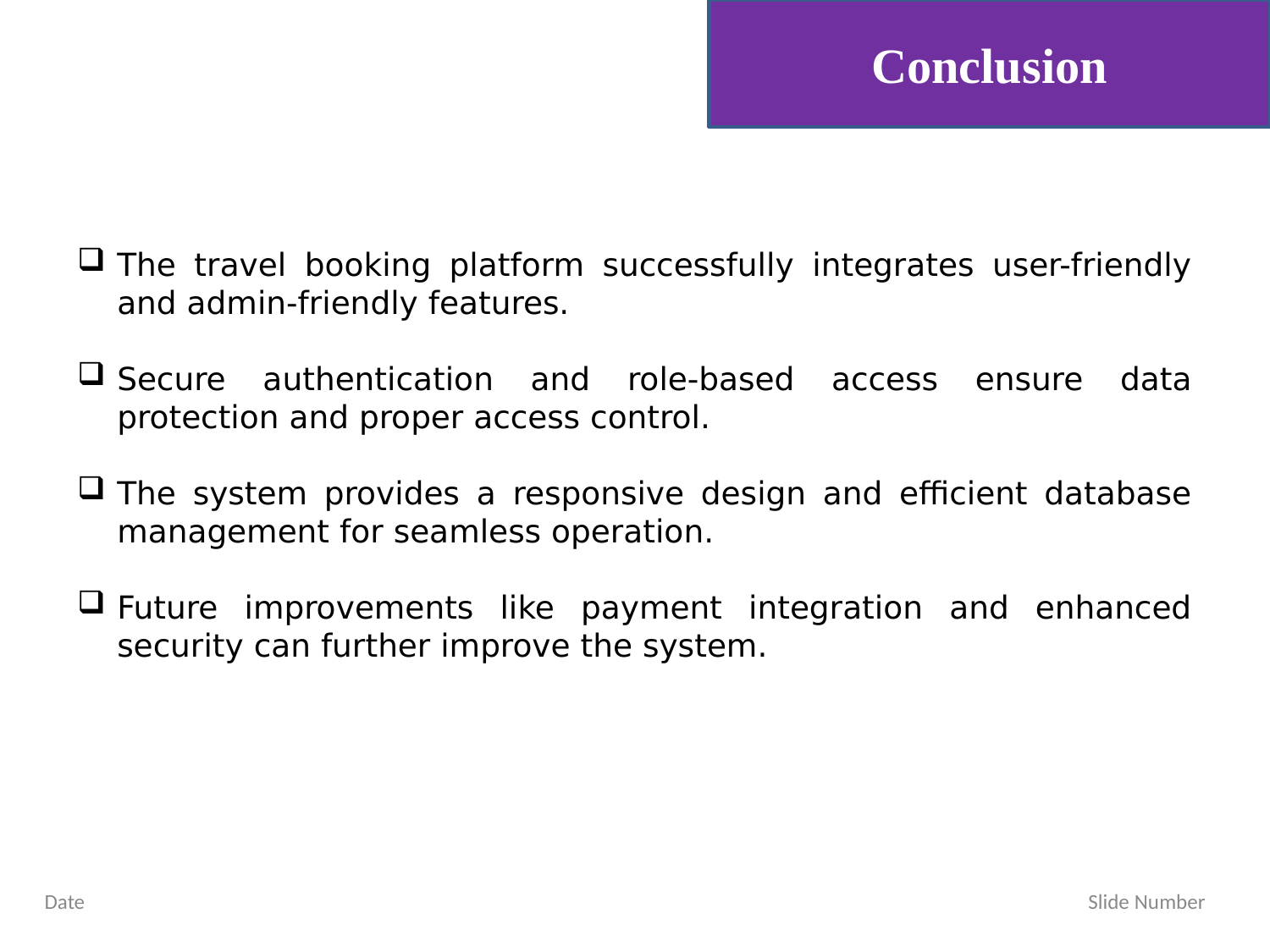

Conclusion
The travel booking platform successfully integrates user-friendly and admin-friendly features.

Secure authentication and role-based access ensure data protection and proper access control.

The system provides a responsive design and efficient database management for seamless operation.

Future improvements like payment integration and enhanced security can further improve the system.
Date                                                                                                                                                                                                               Slide Number